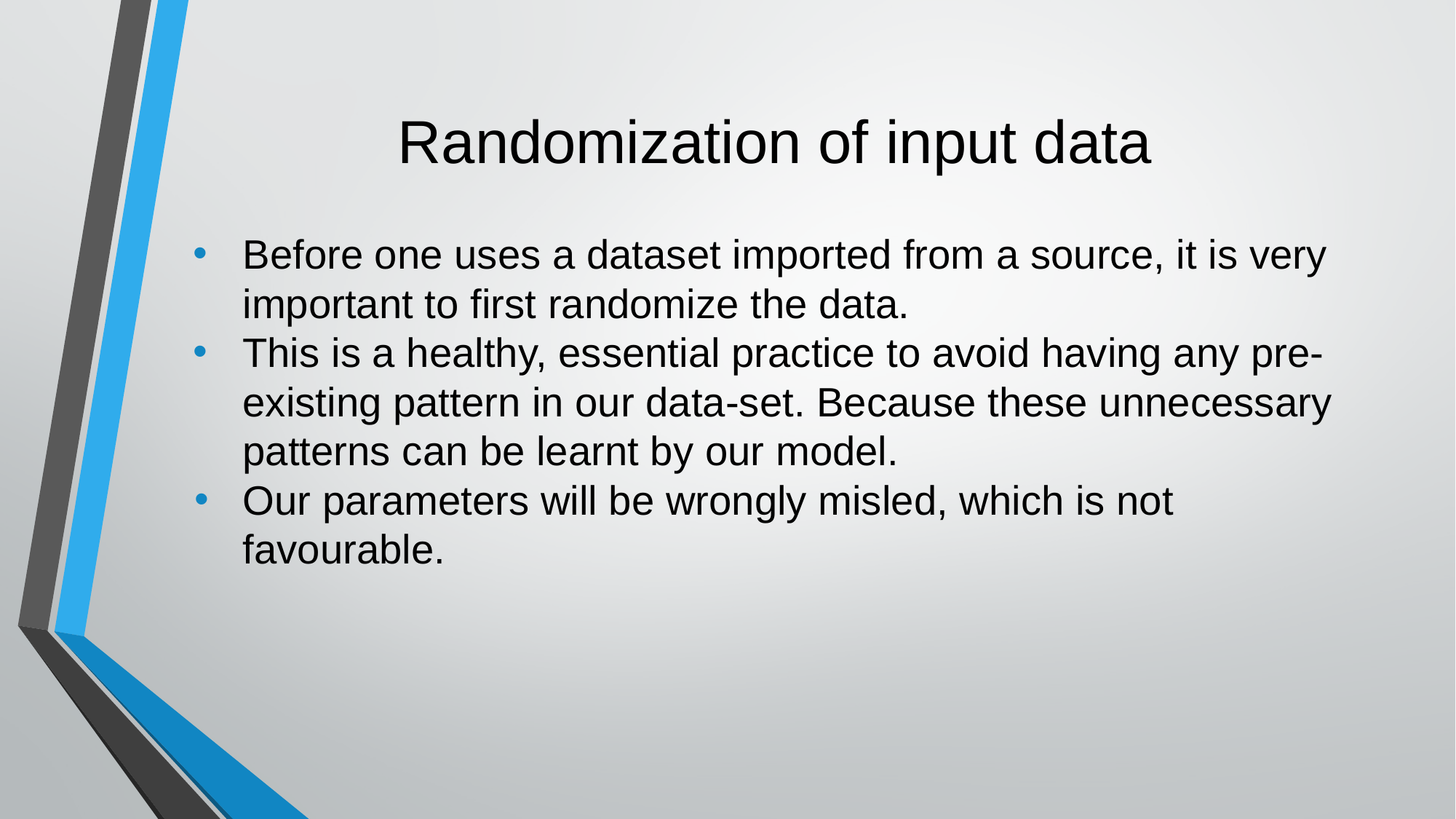

# Randomization of input data
Before one uses a dataset imported from a source, it is very important to first randomize the data.
This is a healthy, essential practice to avoid having any pre-existing pattern in our data-set. Because these unnecessary patterns can be learnt by our model.
Our parameters will be wrongly misled, which is not favourable.